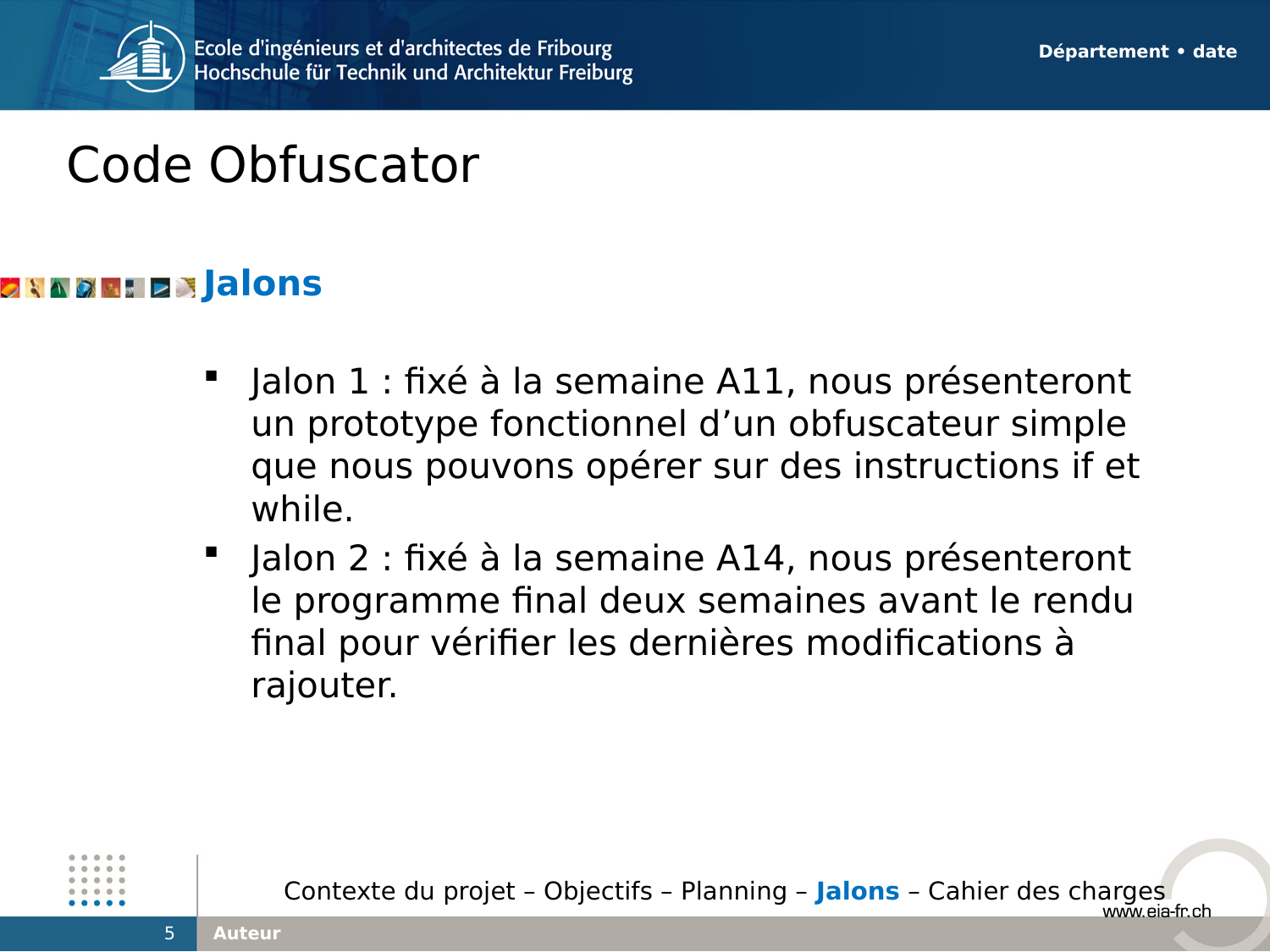

Département • date
# Code Obfuscator
Jalons

Jalon 1 : fixé à la semaine A11, nous présenteront un prototype fonctionnel d’un obfuscateur simple que nous pouvons opérer sur des instructions if et while.
Jalon 2 : fixé à la semaine A14, nous présenteront le programme final deux semaines avant le rendu final pour vérifier les dernières modifications à rajouter.
Contexte du projet – Objectifs – Planning – Jalons – Cahier des charges
5
Auteur